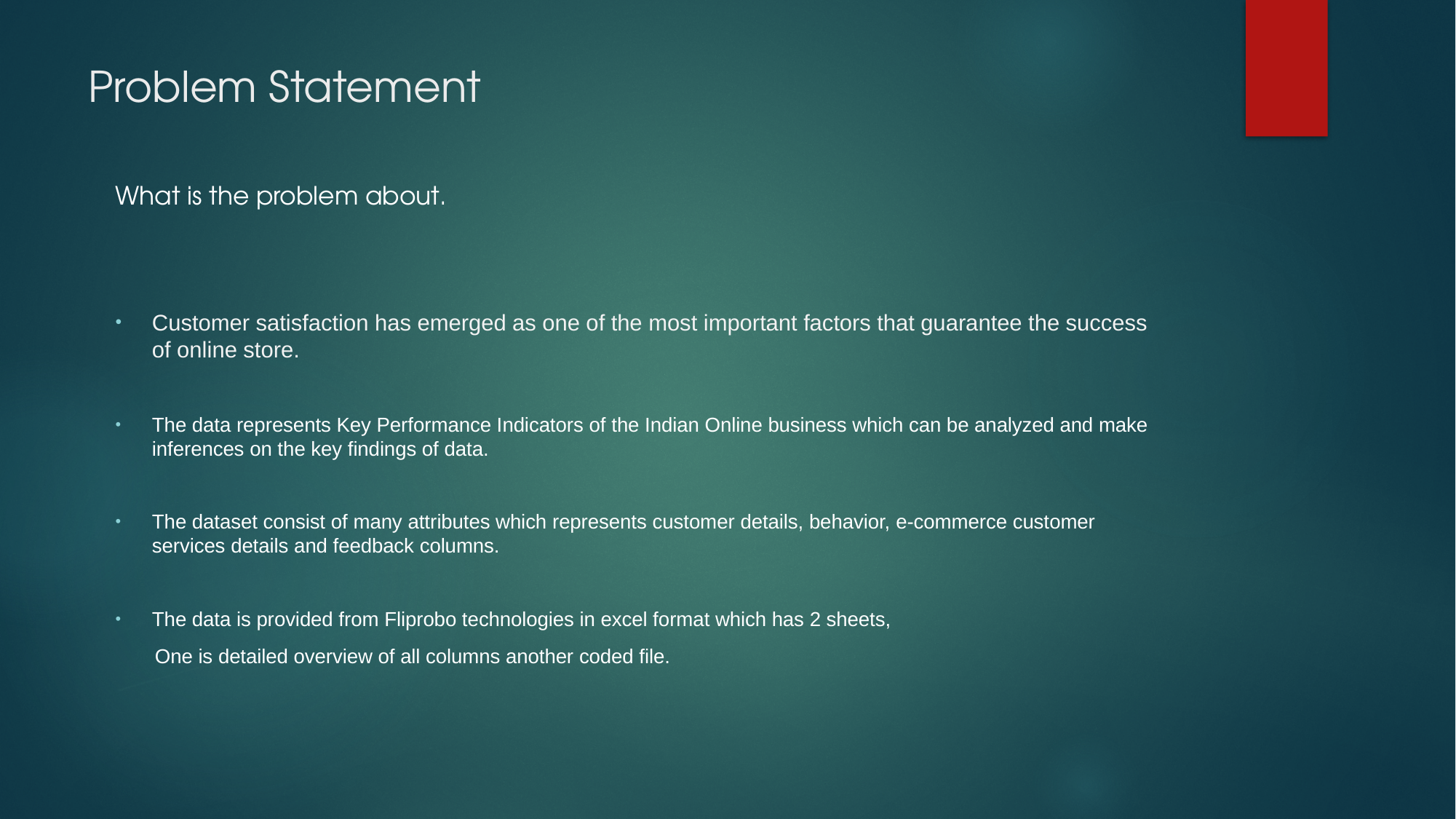

# Problem Statement
What is the problem about.

Customer satisfaction has emerged as one of the most important factors that guarantee the success of online store.

The data represents Key Performance Indicators of the Indian Online business which can be analyzed and make inferences on the key findings of data.

The dataset consist of many attributes which represents customer details, behavior, e-commerce customer services details and feedback columns.

The data is provided from Fliprobo technologies in excel format which has 2 sheets,
       One is detailed overview of all columns another coded file.